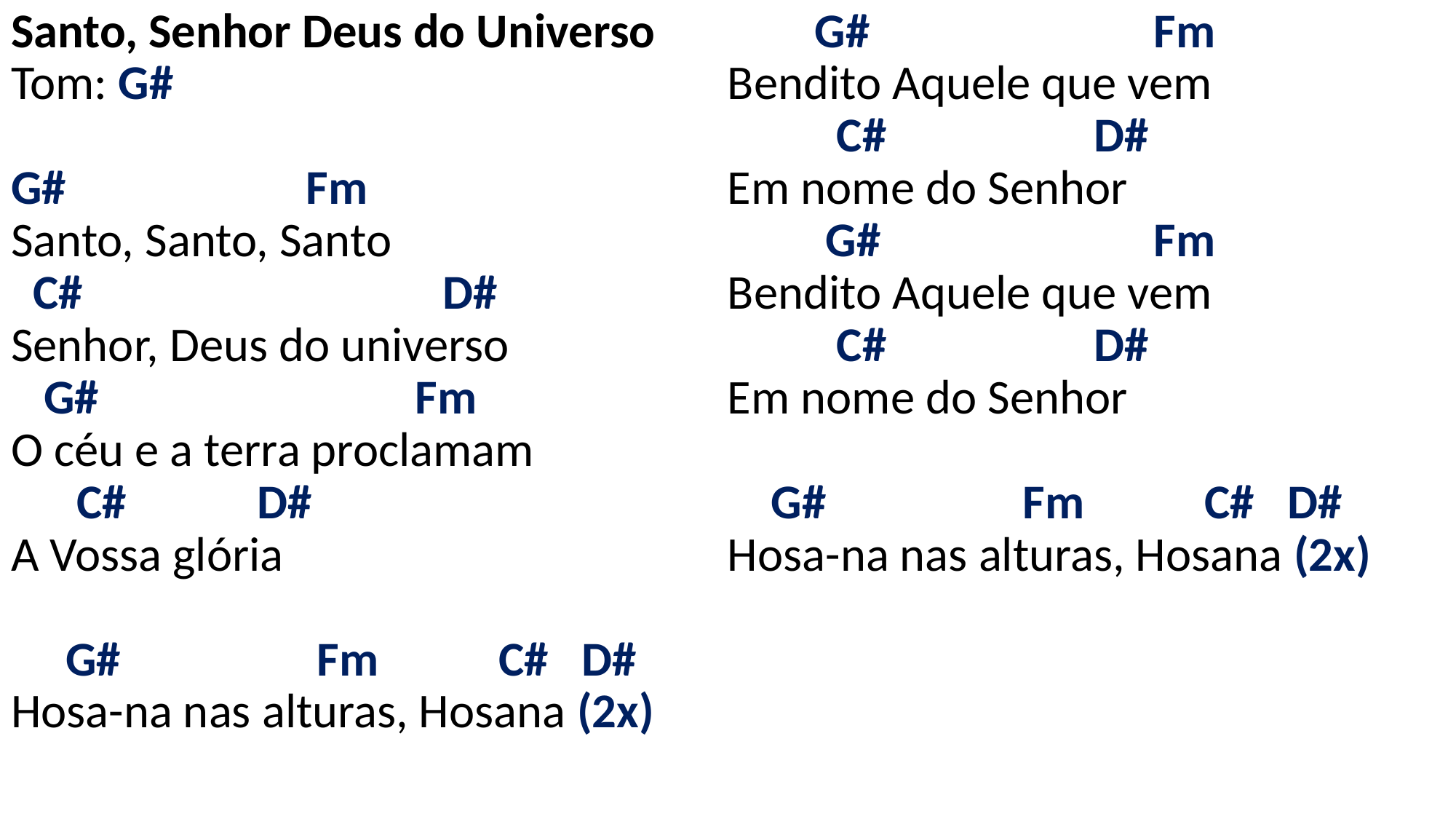

# Santo, Senhor Deus do Universo Tom: G#   G#                      Fm Santo, Santo, Santo C#                                 D# Senhor, Deus do universo G#                             Fm O céu e a terra proclamam C#            D# A Vossa glória   G#                  Fm           C#   D# Hosa-na nas alturas, Hosana (2x)   G#                          Fm Bendito Aquele que vem C#                   D# Em nome do Senhor G#                         Fm Bendito Aquele que vem C#                   D# Em nome do Senhor   G#                  Fm           C#   D# Hosa-na nas alturas, Hosana (2x)